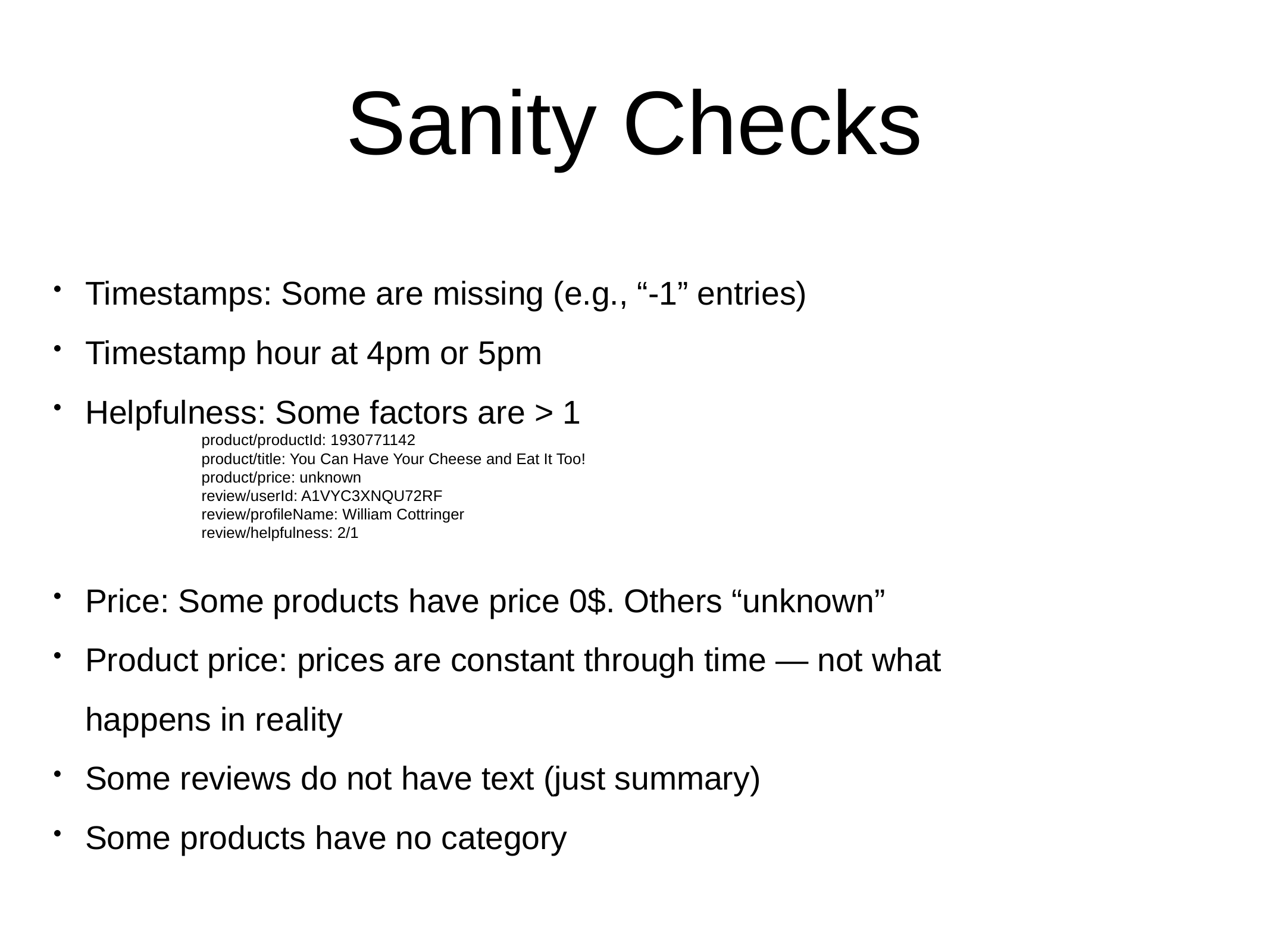

# Sanity Checks
Timestamps: Some are missing (e.g., “-1” entries)
Timestamp hour at 4pm or 5pm
Helpfulness: Some factors are > 1
product/productId: 1930771142
product/title: You Can Have Your Cheese and Eat It Too!
product/price: unknown
review/userId: A1VYC3XNQU72RF
review/profileName: William Cottringer
review/helpfulness: 2/1

Price: Some products have price 0$. Others “unknown”
Product price: prices are constant through time — not what happens in reality
Some reviews do not have text (just summary)
Some products have no category